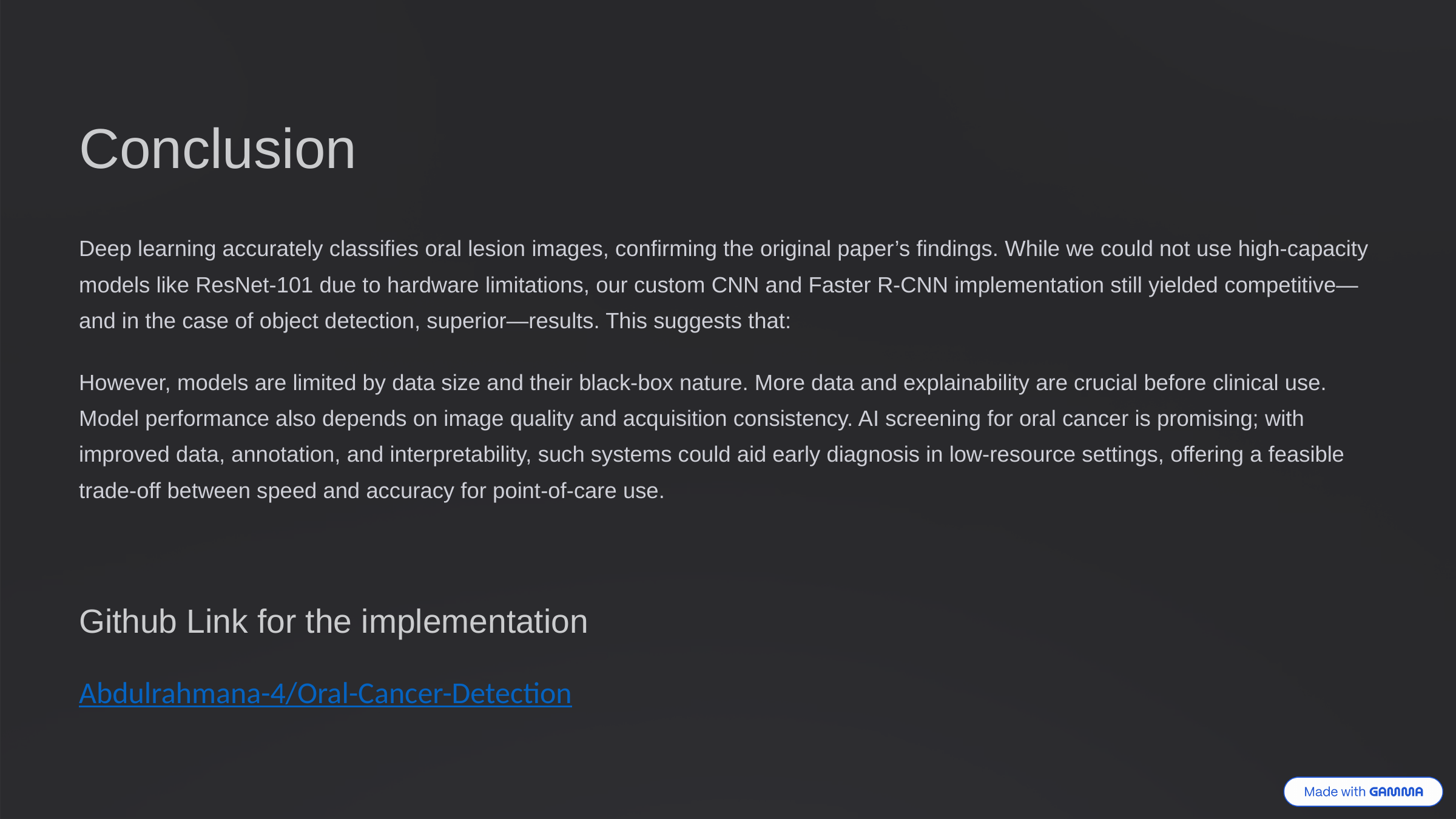

Conclusion
Deep learning accurately classifies oral lesion images, confirming the original paper’s findings. While we could not use high-capacity models like ResNet-101 due to hardware limitations, our custom CNN and Faster R-CNN implementation still yielded competitive—and in the case of object detection, superior—results. This suggests that:
However, models are limited by data size and their black-box nature. More data and explainability are crucial before clinical use. Model performance also depends on image quality and acquisition consistency. AI screening for oral cancer is promising; with improved data, annotation, and interpretability, such systems could aid early diagnosis in low-resource settings, offering a feasible trade-off between speed and accuracy for point-of-care use.

Github Link for the implementation
Abdulrahmana-4/Oral-Cancer-Detection